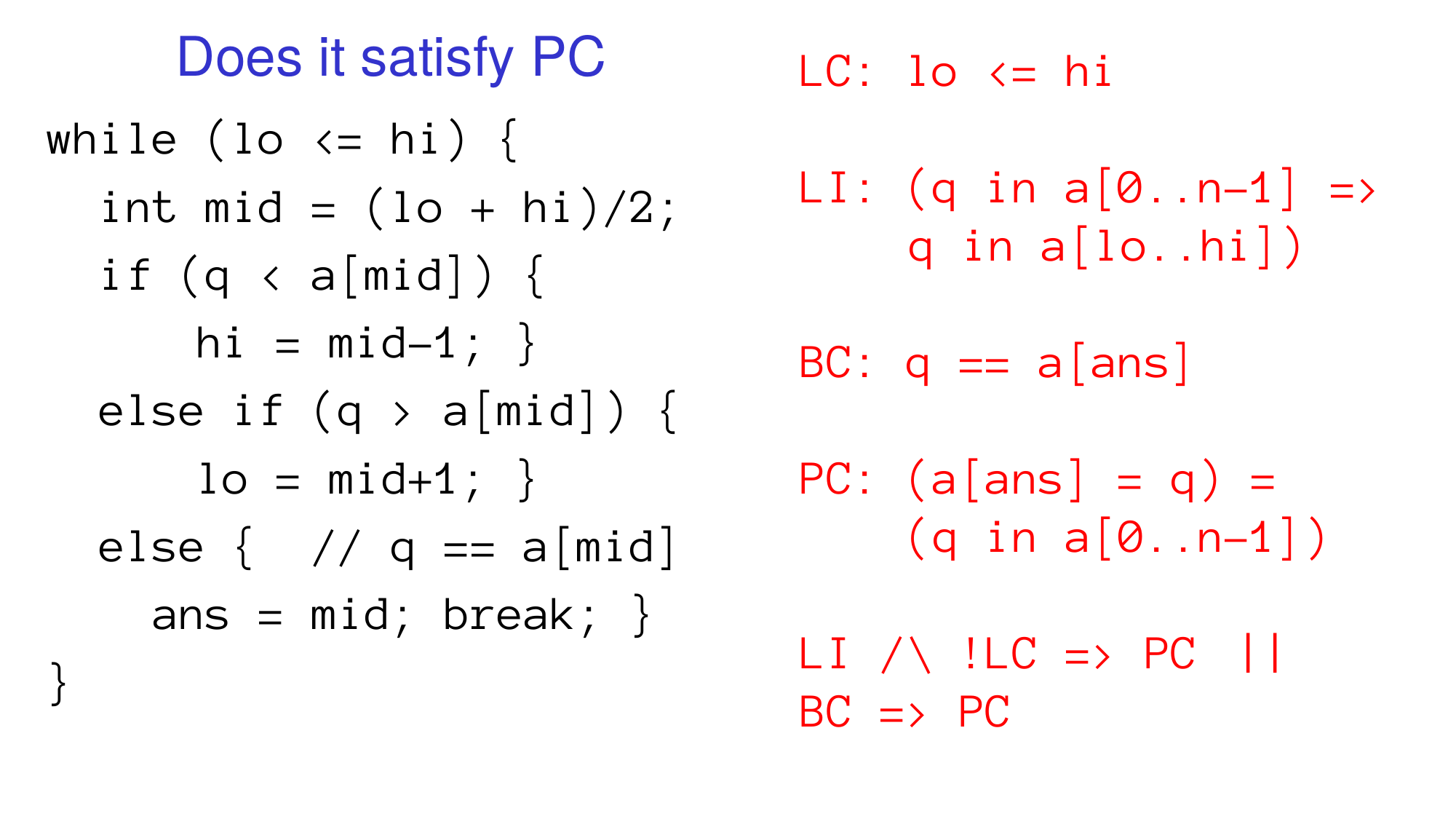

# Does it satisfy PC
LC: lo <= hi

LI: (q in a[0..n-1] =>
	q in a[lo..hi])

BC: q == a[ans]

PC: (a[ans] = q) =
    (q in a[0..n-1])

LI /\ !LC => PC 	||
BC => PC

while (lo <= hi) {
  int mid = (lo + hi)/2;
  if (q < a[mid]) {
		hi = mid-1; }
  else if (q > a[mid]) {
		lo = mid+1; }
  else {  // q == a[mid]
    ans = mid; break; }
}